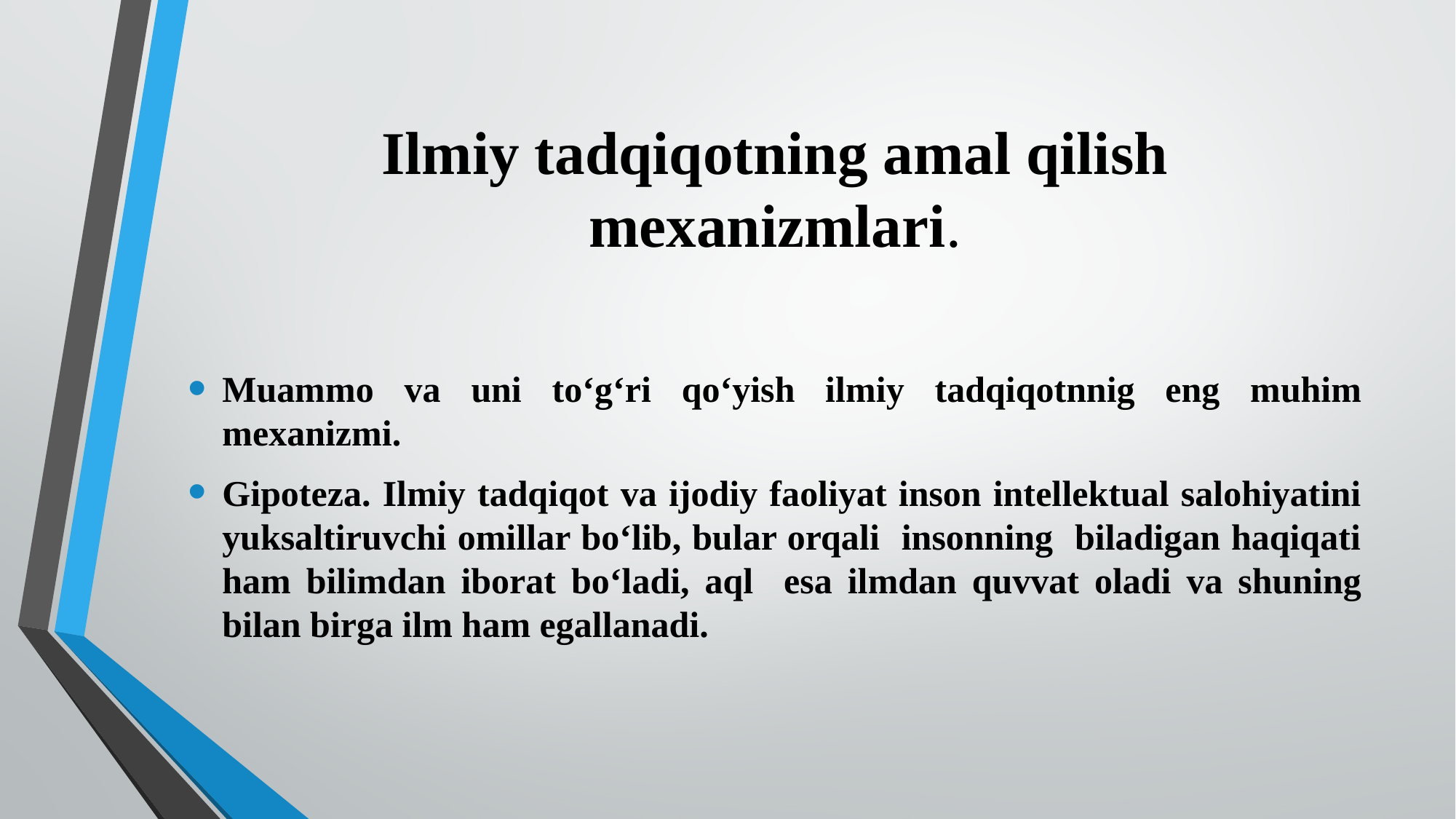

# Ilmiy tadqiqotning amal qilish mexanizmlari.
Muammo va uni to‘g‘ri qo‘yish ilmiy tadqiqotnnig eng muhim mexanizmi.
Gipoteza. Ilmiy tadqiqot va ijodiy faoliyat inson intellektual salohiyatini yuksaltiruvchi omillar bo‘lib, bular orqali  insonning  biladigan haqiqati ham bilimdan iborat bo‘ladi, aql  esa ilmdan quvvat oladi va shuning bilan birga ilm ham egallanadi.